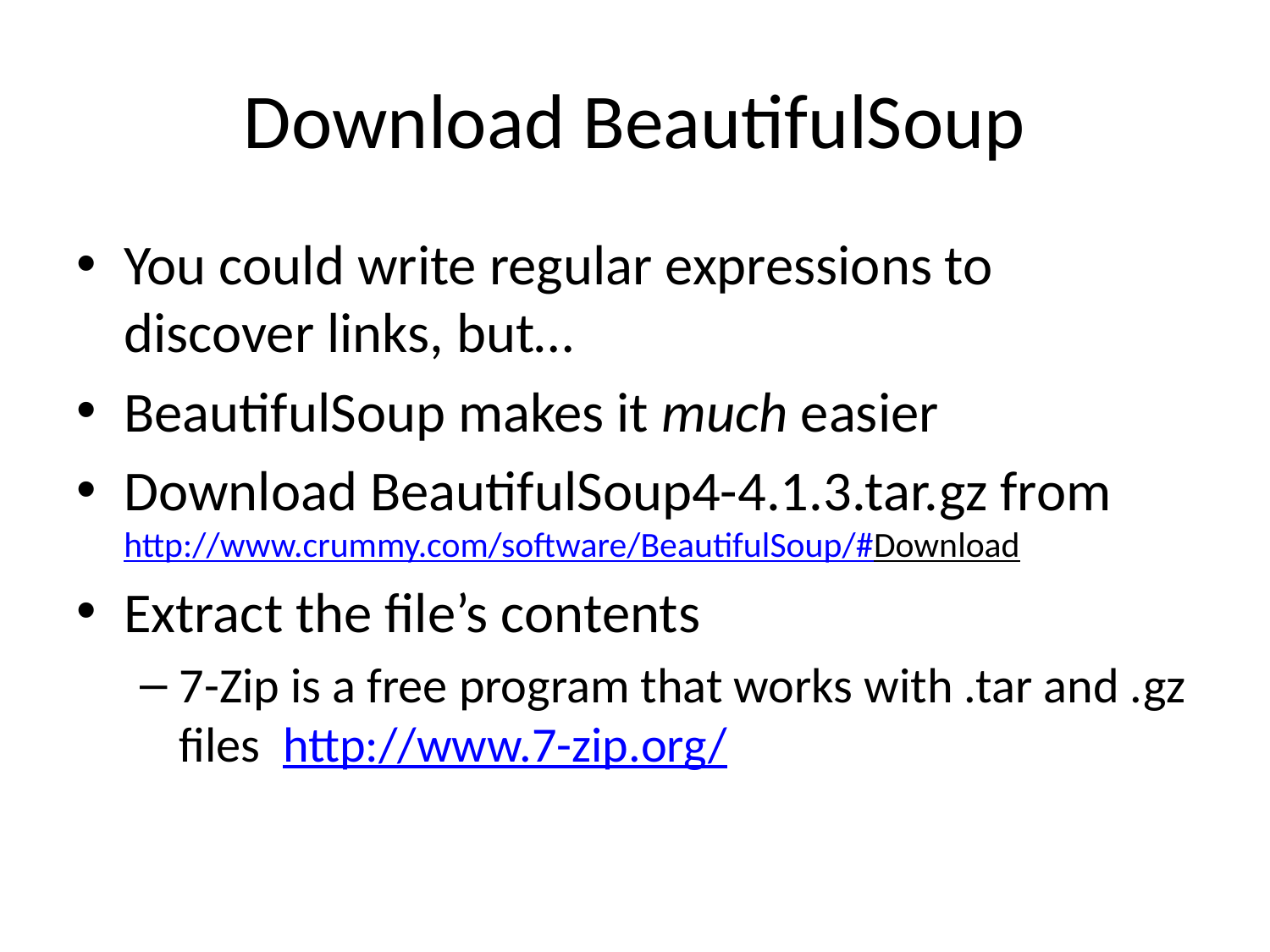

# Download BeautifulSoup
You could write regular expressions to discover links, but…
BeautifulSoup makes it much easier
Download BeautifulSoup4-4.1.3.tar.gz from http://www.crummy.com/software/BeautifulSoup/#Download
Extract the file’s contents
7-Zip is a free program that works with .tar and .gz files  http://www.7-zip.org/